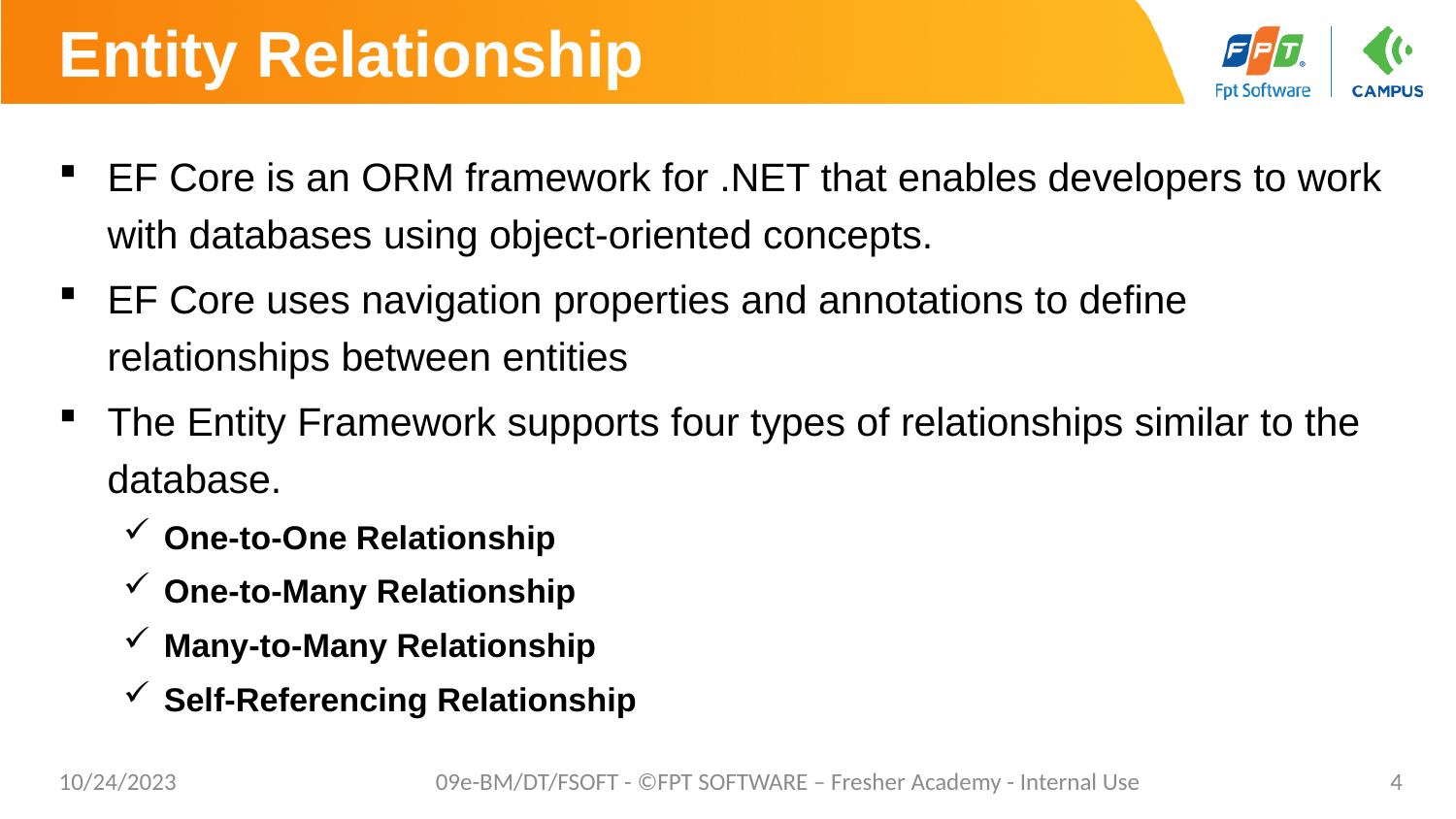

# Entity Relationship
EF Core is an ORM framework for .NET that enables developers to work with databases using object-oriented concepts.
EF Core uses navigation properties and annotations to define relationships between entities
The Entity Framework supports four types of relationships similar to the database.
One-to-One Relationship
One-to-Many Relationship
Many-to-Many Relationship
Self-Referencing Relationship
10/24/2023
09e-BM/DT/FSOFT - ©FPT SOFTWARE – Fresher Academy - Internal Use
4